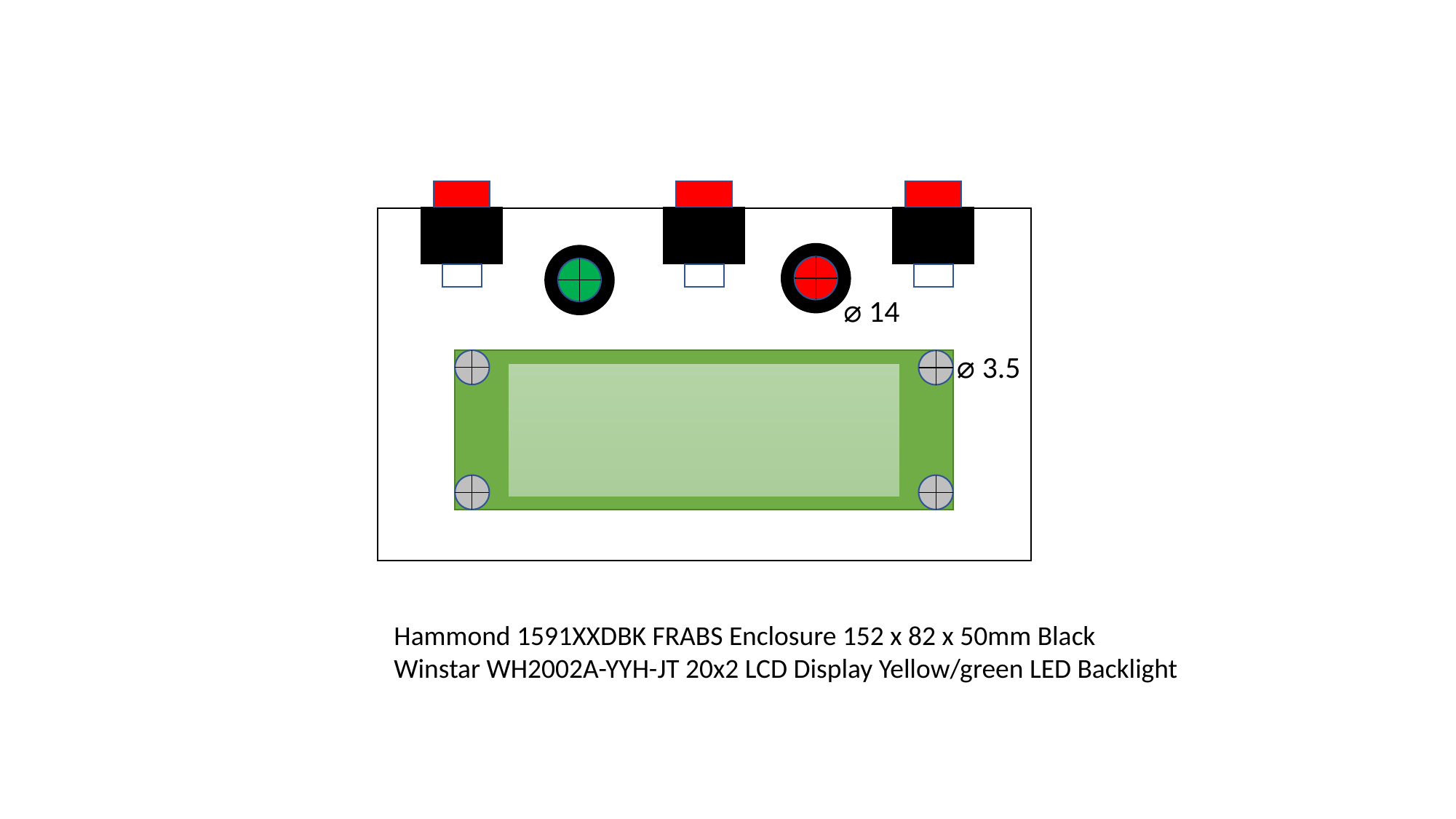

⌀ 14
⌀ 3.5

Hammond 1591XXDBK FRABS Enclosure 152 x 82 x 50mm Black
Winstar WH2002A-YYH-JT 20x2 LCD Display Yellow/green LED Backlight